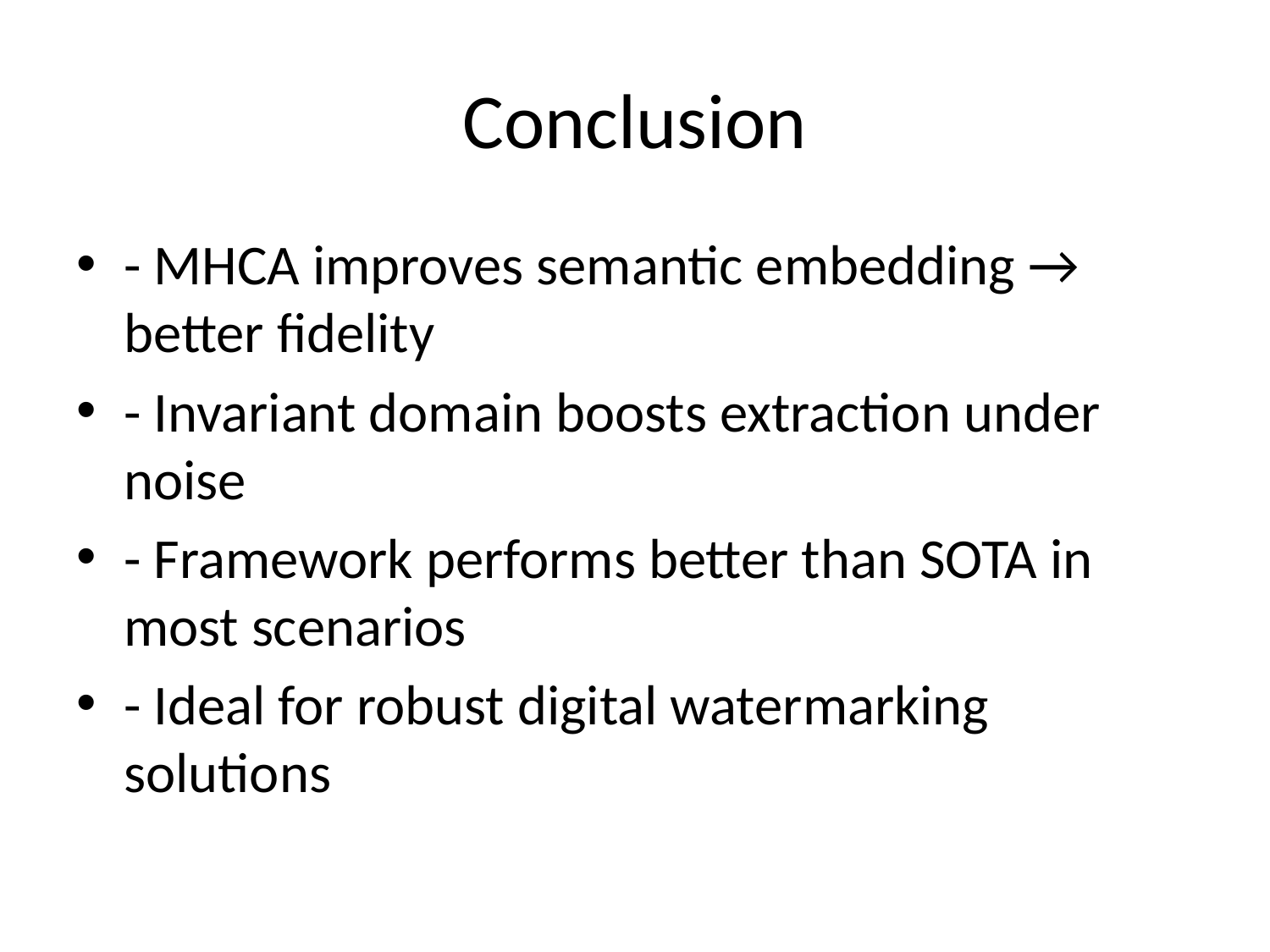

# Conclusion
- MHCA improves semantic embedding → better fidelity
- Invariant domain boosts extraction under noise
- Framework performs better than SOTA in most scenarios
- Ideal for robust digital watermarking solutions